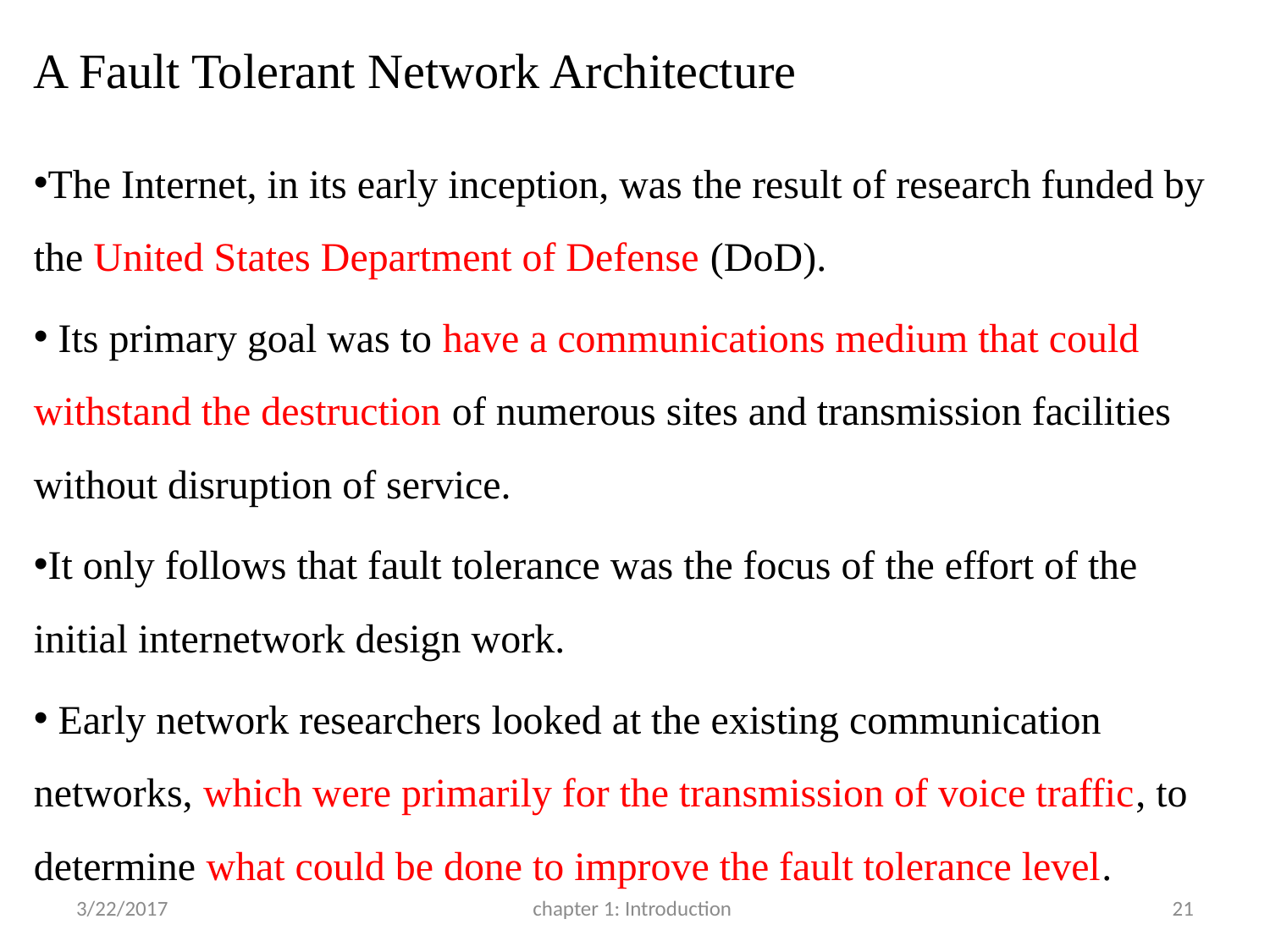

# A Fault Tolerant Network Architecture
The Internet, in its early inception, was the result of research funded by the United States Department of Defense (DoD).
 Its primary goal was to have a communications medium that could withstand the destruction of numerous sites and transmission facilities without disruption of service.
It only follows that fault tolerance was the focus of the effort of the initial internetwork design work.
 Early network researchers looked at the existing communication networks, which were primarily for the transmission of voice traffic, to determine what could be done to improve the fault tolerance level.

3/22/2017
chapter 1: Introduction
21